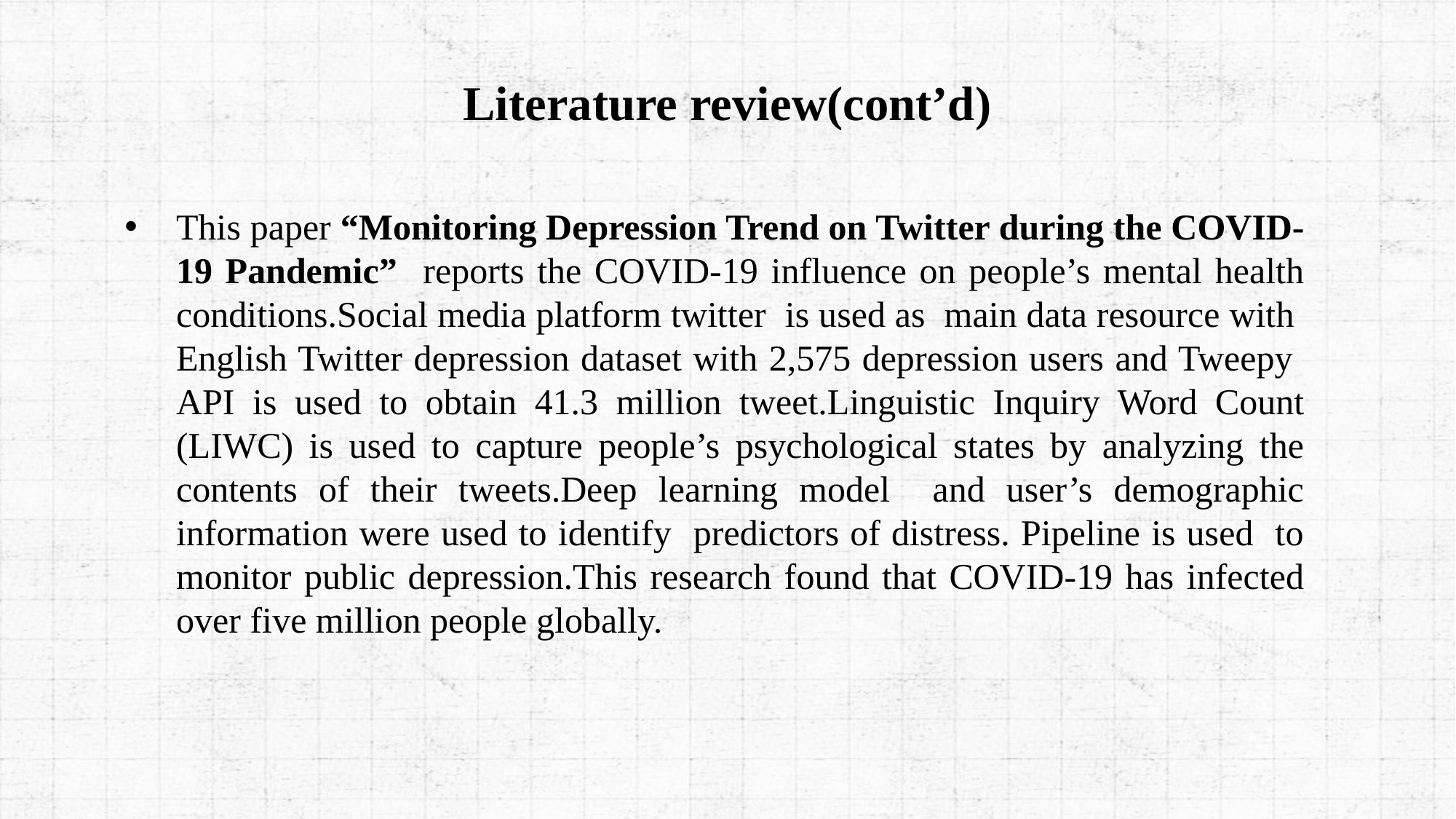

# Literature review(cont’d)
This paper “Monitoring Depression Trend on Twitter during the COVID-19 Pandemic”  reports the COVID-19 influence on people’s mental health conditions.Social media platform twitter  is used as  main data resource with  English Twitter depression dataset with 2,575 depression users and Tweepy  API is used to obtain 41.3 million tweet.Linguistic Inquiry Word Count (LIWC) is used to capture people’s psychological states by analyzing the contents of their tweets.Deep learning model  and user’s demographic information were used to identify  predictors of distress. Pipeline is used  to monitor public depression.This research found that COVID-19 has infected over five million people globally.